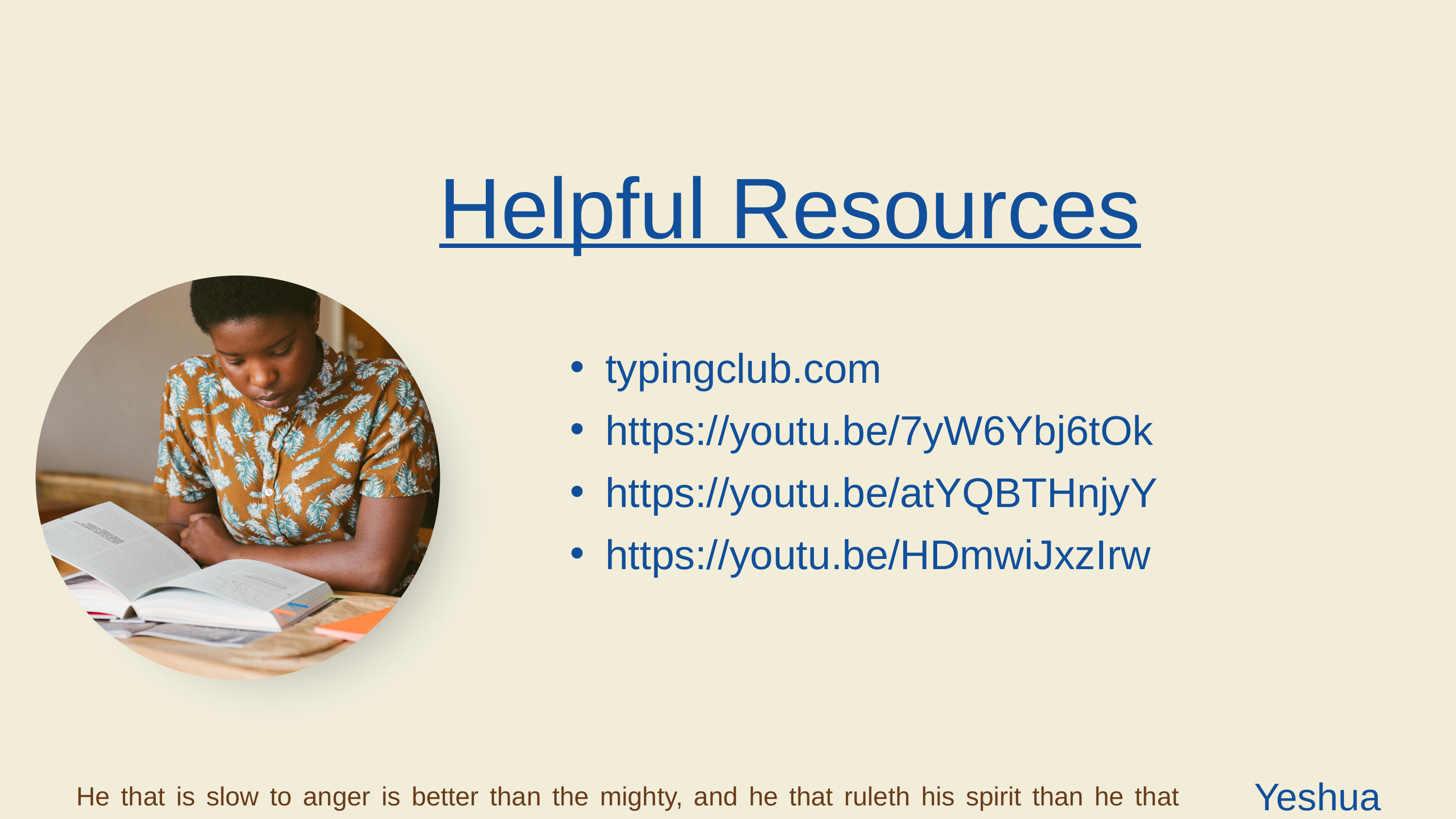

Helpful Resources

typingclub.com
https://youtu.be/7yW6Ybj6tOk
https://youtu.be/atYQBTHnjyY
https://youtu.be/HDmwiJxzIrw

Yeshua Labs
He that is slow to anger is better than the mighty, and he that ruleth his spirit than he that taketh a city.